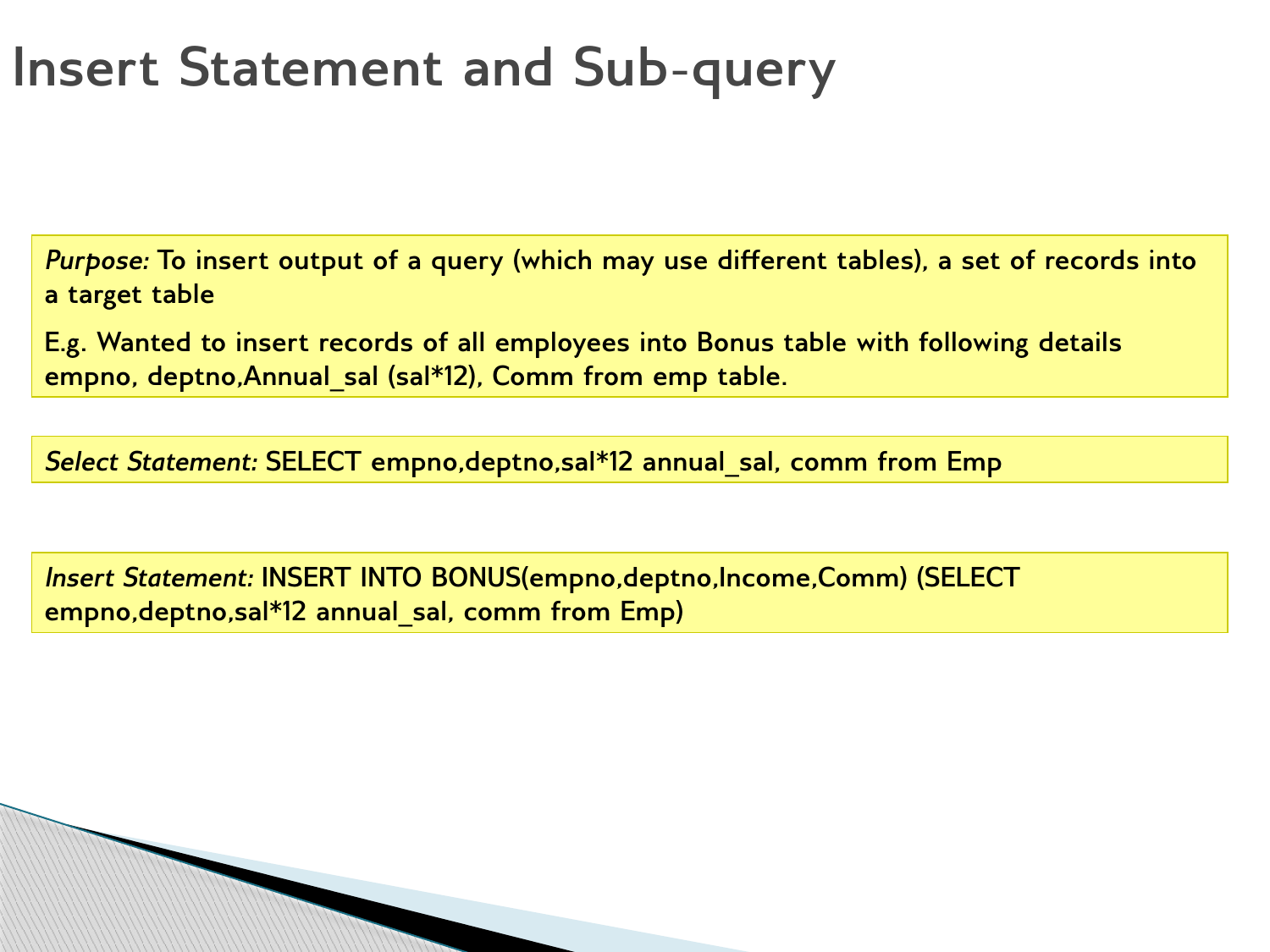

# Insert Statement and Sub-query
Purpose: To insert output of a query (which may use different tables), a set of records into a target table
E.g. Wanted to insert records of all employees into Bonus table with following details empno, deptno,Annual_sal (sal*12), Comm from emp table.
Select Statement: SELECT empno,deptno,sal*12 annual_sal, comm from Emp
Insert Statement: INSERT INTO BONUS(empno,deptno,Income,Comm) (SELECT empno,deptno,sal*12 annual_sal, comm from Emp)